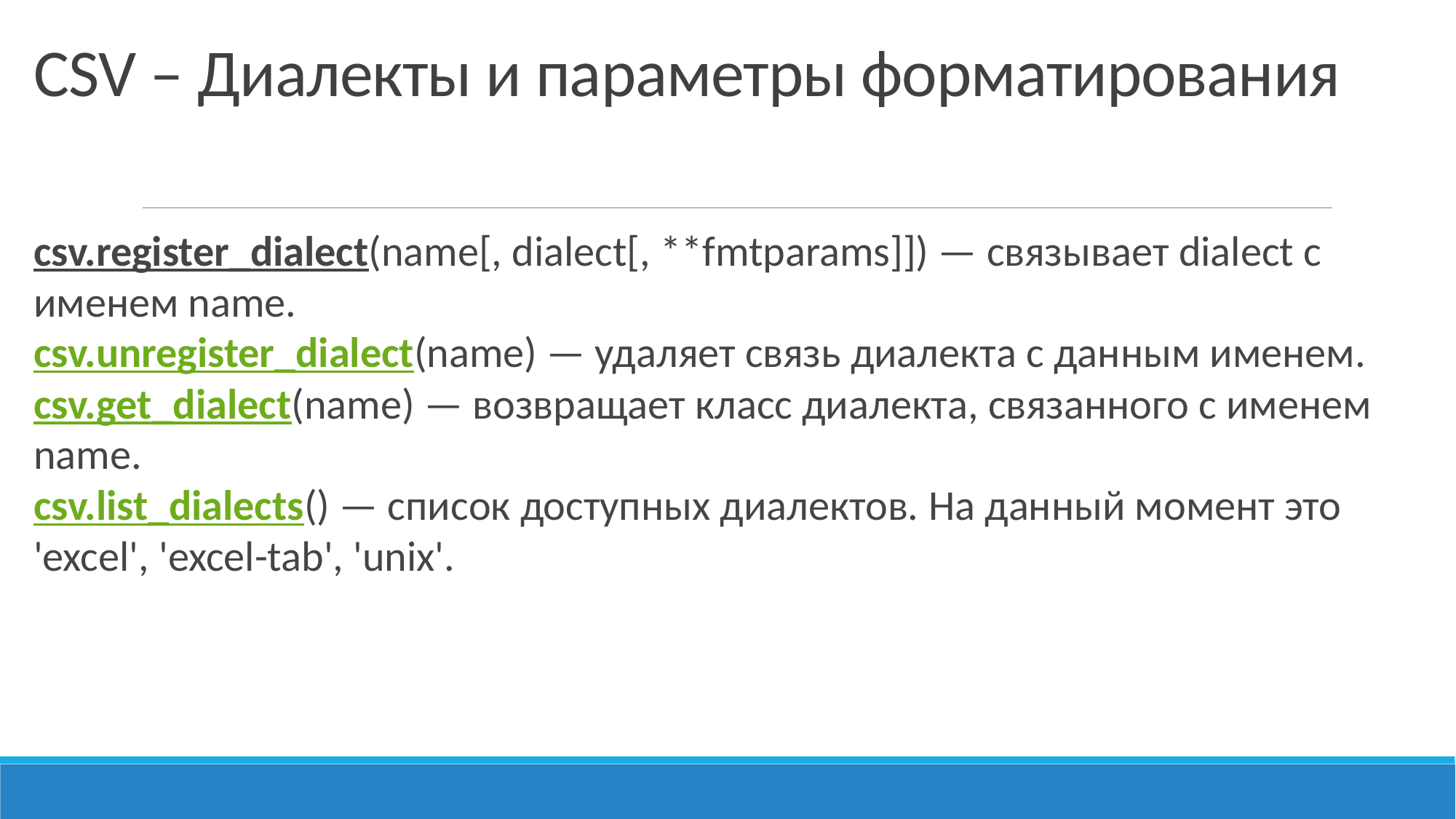

# CSV – Диалекты и параметры форматирования
csv.register_dialect(name[, dialect[, **fmtparams]]) — связывает dialect с именем name.
csv.unregister_dialect(name) — удаляет связь диалекта с данным именем.
csv.get_dialect(name) — возвращает класс диалекта, связанного с именем name.
csv.list_dialects() — список доступных диалектов. На данный момент это 'excel', 'excel-tab', 'unix'.